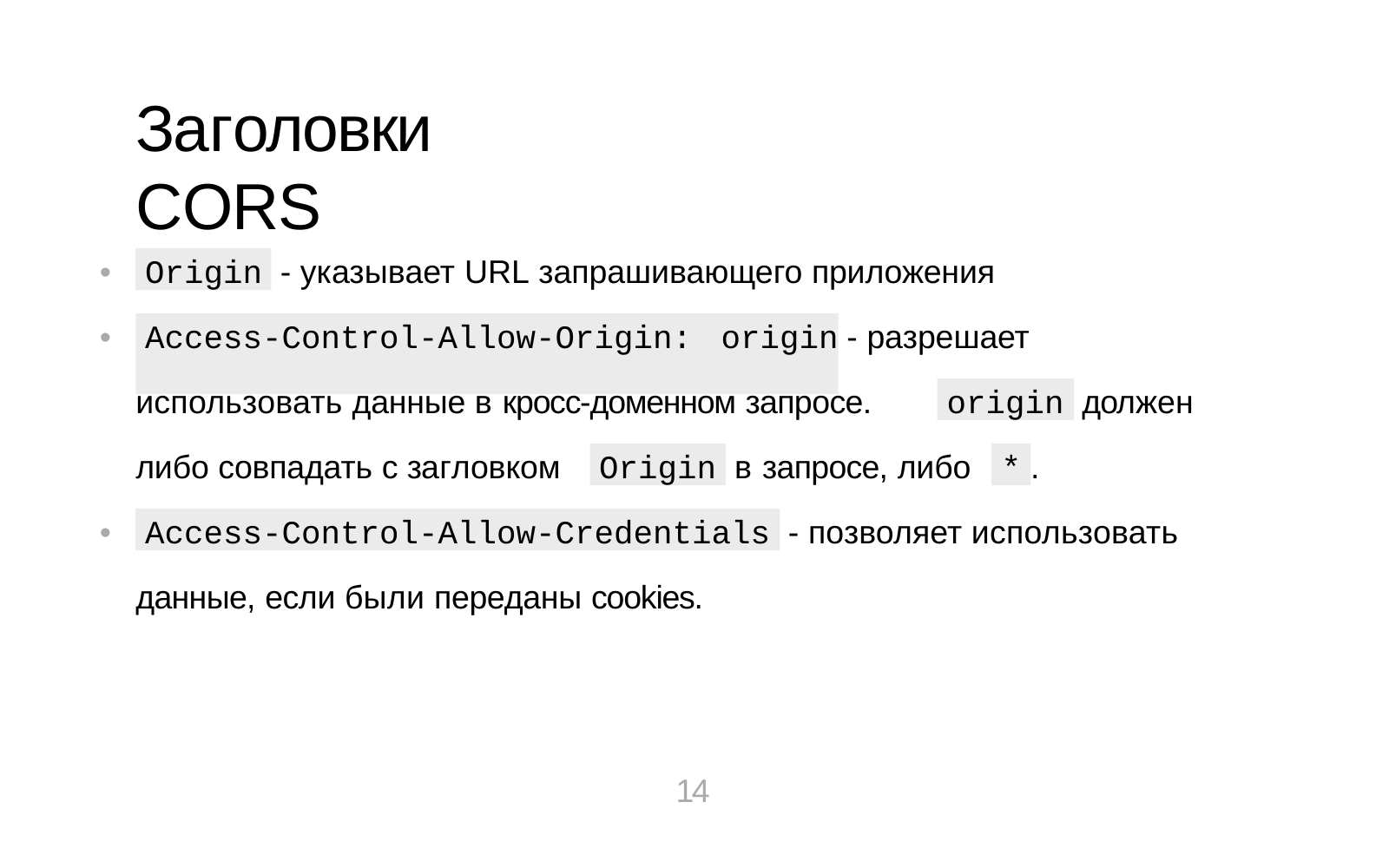

# Заголовки CORS
Origin
•
•
- указывает URL запрашивающего приложения
Access-Control-Allow-Origin:	origin
- разрешает
origin
использовать данные в кросс-доменном запросе.
должен
Origin
*
либо совпадать с загловком
в запросе, либо
.
Access-Control-Allow-Credentials
•
- позволяет использовать
данные, если были переданы cookies.
14